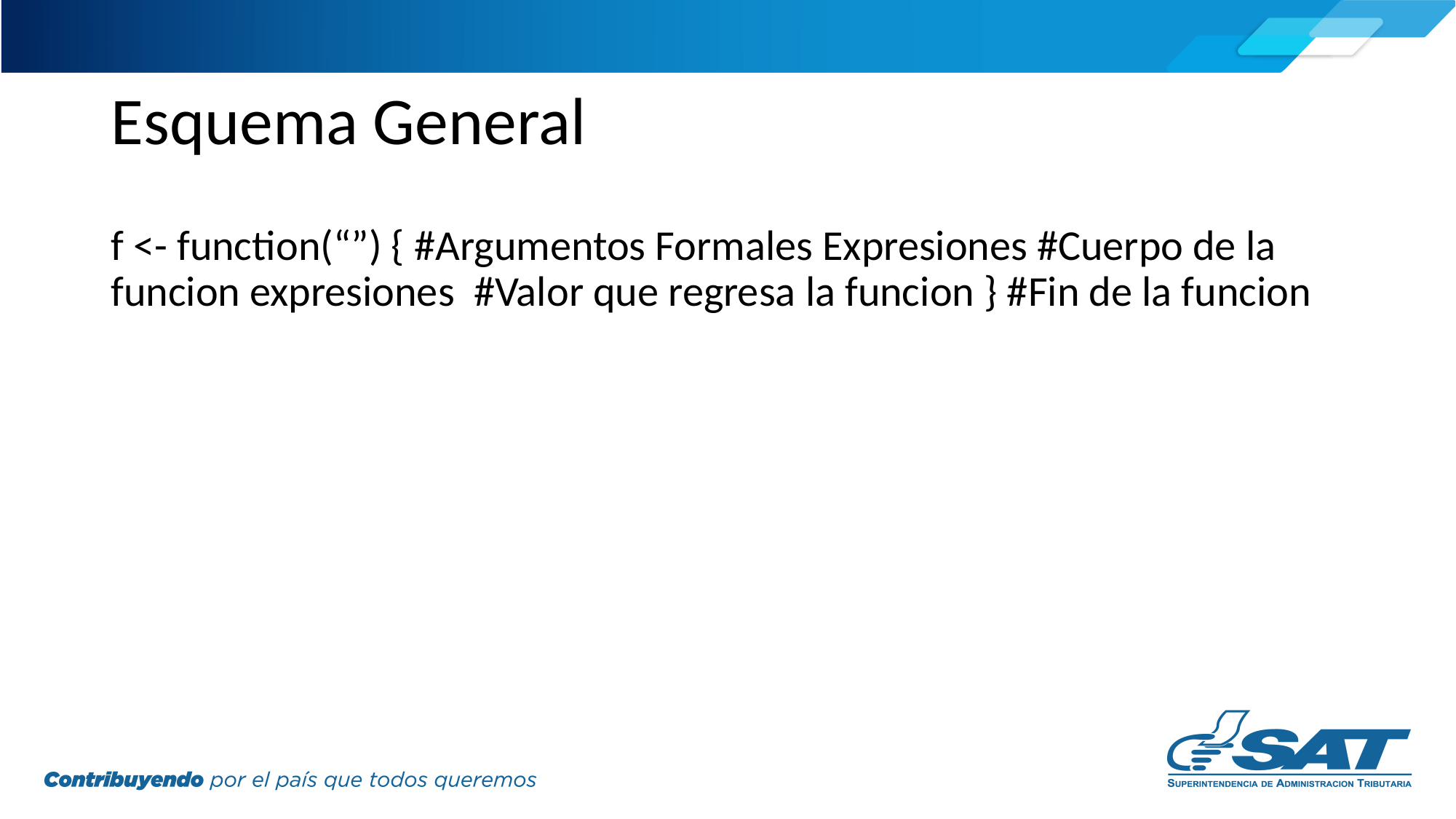

# Esquema General
f <- function(“”) { #Argumentos Formales Expresiones #Cuerpo de la funcion expresiones  #Valor que regresa la funcion } #Fin de la funcion